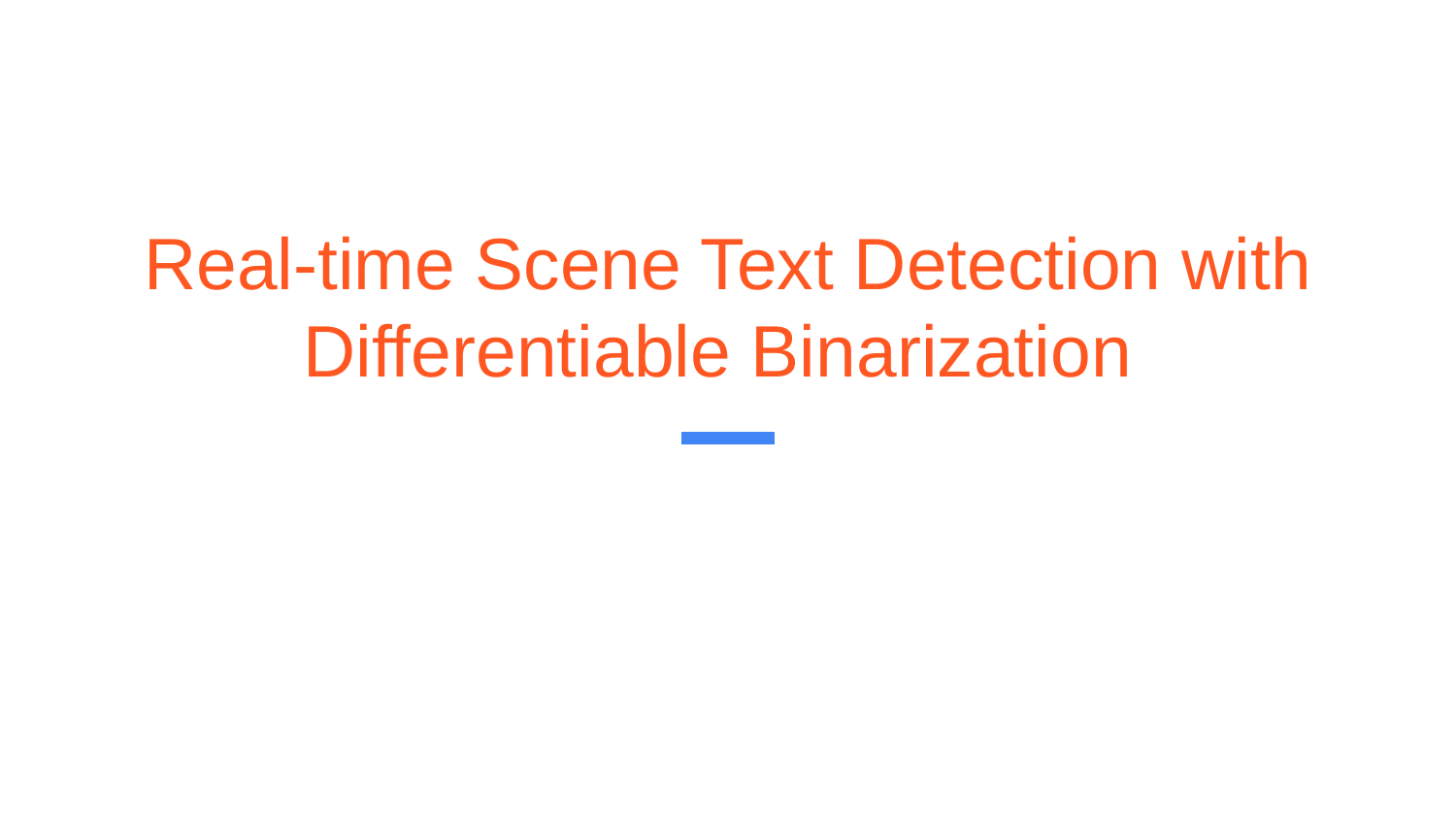

# Real-time Scene Text Detection with Differentiable Binarization